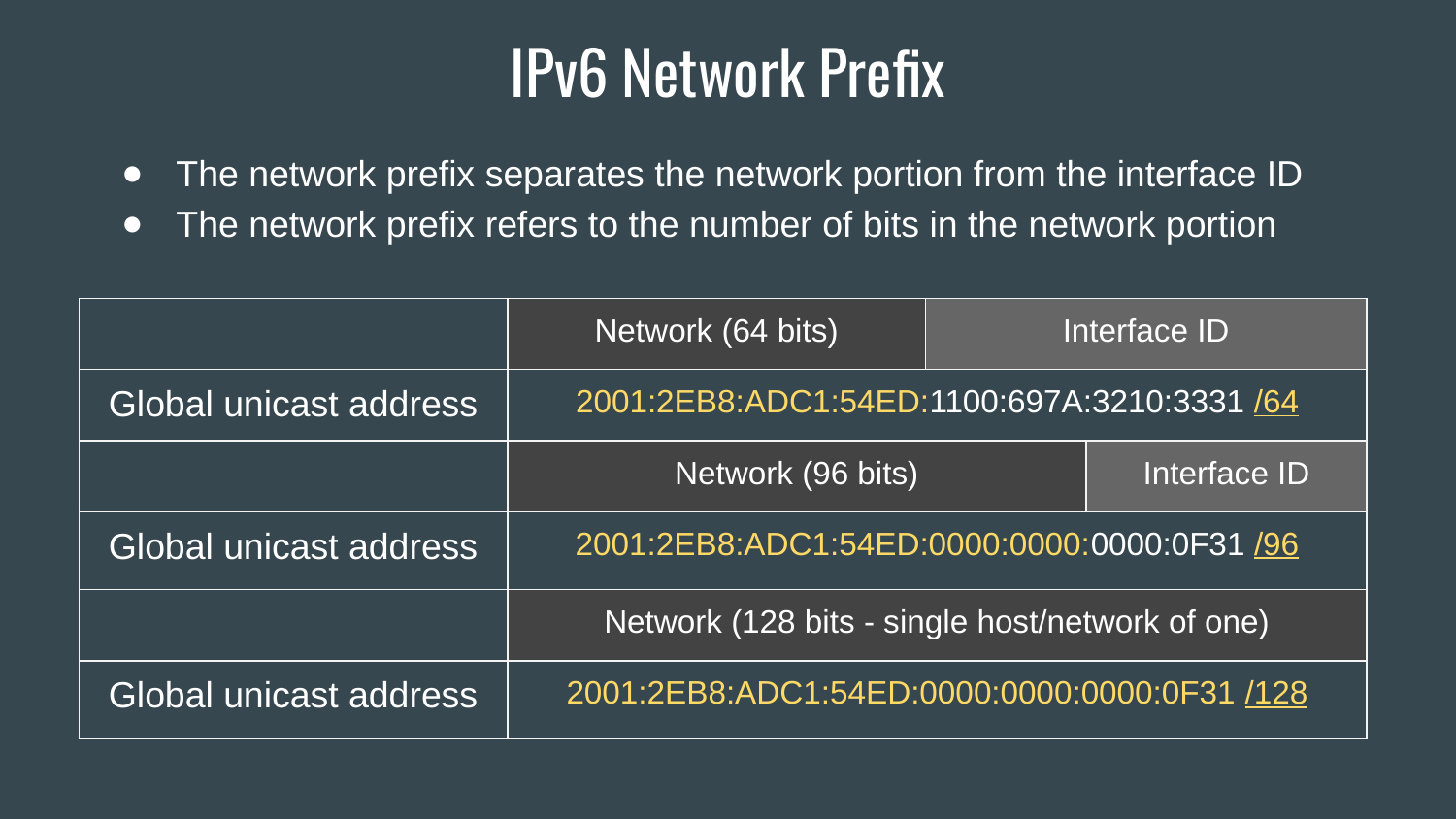

# IPv6 Network Prefix
The network prefix separates the network portion from the interface ID
The network prefix refers to the number of bits in the network portion
|  | Network (64 bits) |  |  |  | Interface ID |  |  |  |
| --- | --- | --- | --- | --- | --- | --- | --- | --- |
| Global unicast address | 2001:2EB8:ADC1:54ED:1100:697A:3210:3331 /64 |  |  |  |  |  |  |  |
|  | Network (96 bits) |  |  |  |  | Interface ID |  |  |
| Global unicast address | 2001:2EB8:ADC1:54ED:0000:0000:0000:0F31 /96 |  |  |  |  |  |  |  |
|  | Network (128 bits - single host/network of one) |  |  |  |  |  |  |  |
| Global unicast address | 2001:2EB8:ADC1:54ED:0000:0000:0000:0F31 /128 |  |  |  |  |  |  |  |